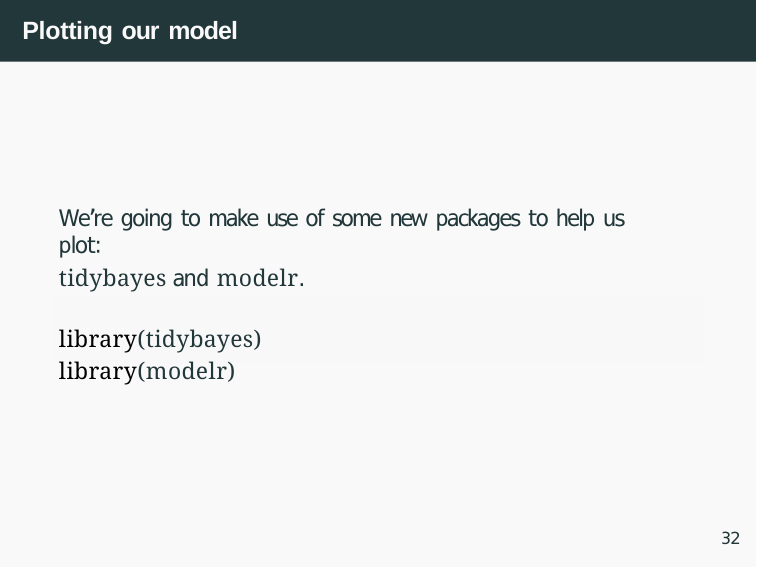

# Plotting our model
We’re going to make use of some new packages to help us plot:
tidybayes and modelr.
library(tidybayes)  library(modelr)

32